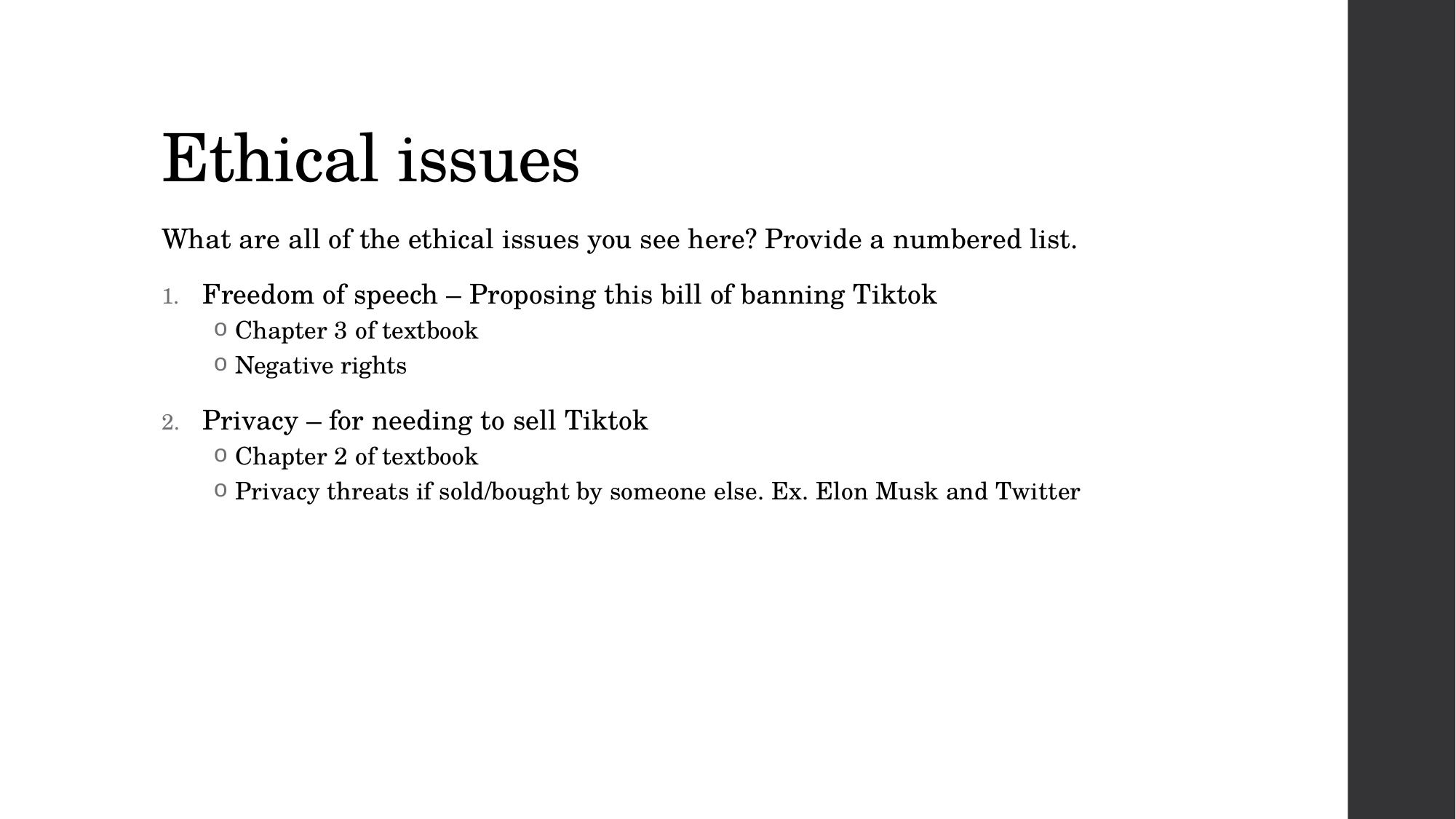

# Ethical issues
What are all of the ethical issues you see here? Provide a numbered list.
Freedom of speech – Proposing this bill of banning Tiktok
Chapter 3 of textbook
Negative rights
Privacy – for needing to sell Tiktok
Chapter 2 of textbook
Privacy threats if sold/bought by someone else. Ex. Elon Musk and Twitter